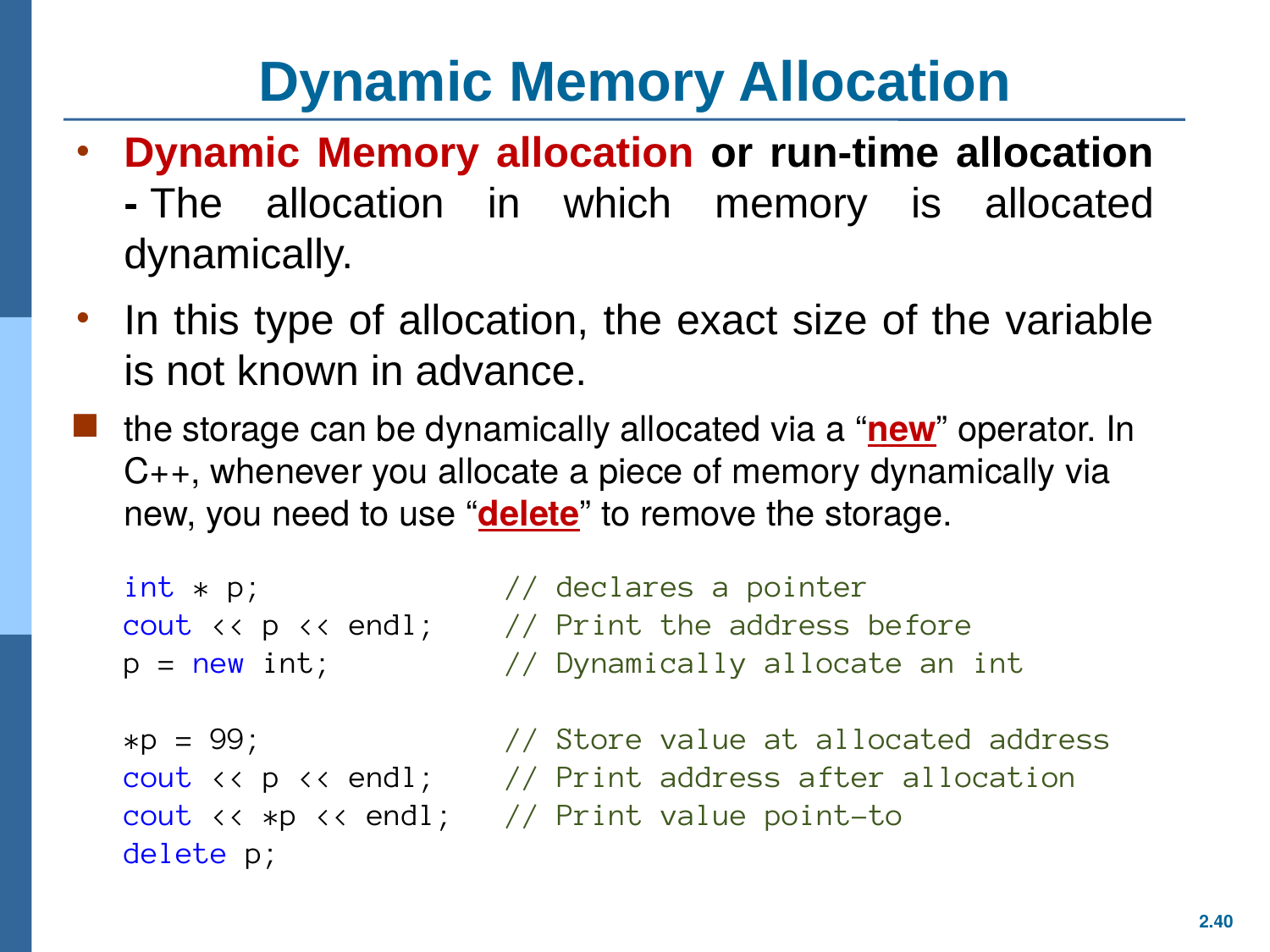

# Dynamic Memory Allocation
Dynamic Memory allocation or run-time allocation - The allocation in which memory is allocated dynamically.
In this type of allocation, the exact size of the variable is not known in advance.
the storage can be dynamically allocated via a “new” operator. In C++, whenever you allocate a piece of memory dynamically via new, you need to use “delete” to remove the storage.

int * p;            	// declares a pointer
cout << p << endl; 	// Print the address before
p = new int;       	// Dynamically allocate an int

*p = 99;		// Store value at allocated address
cout << p << endl;  	// Print address after allocation
cout << *p << endl; 	// Print value point-to
delete p;